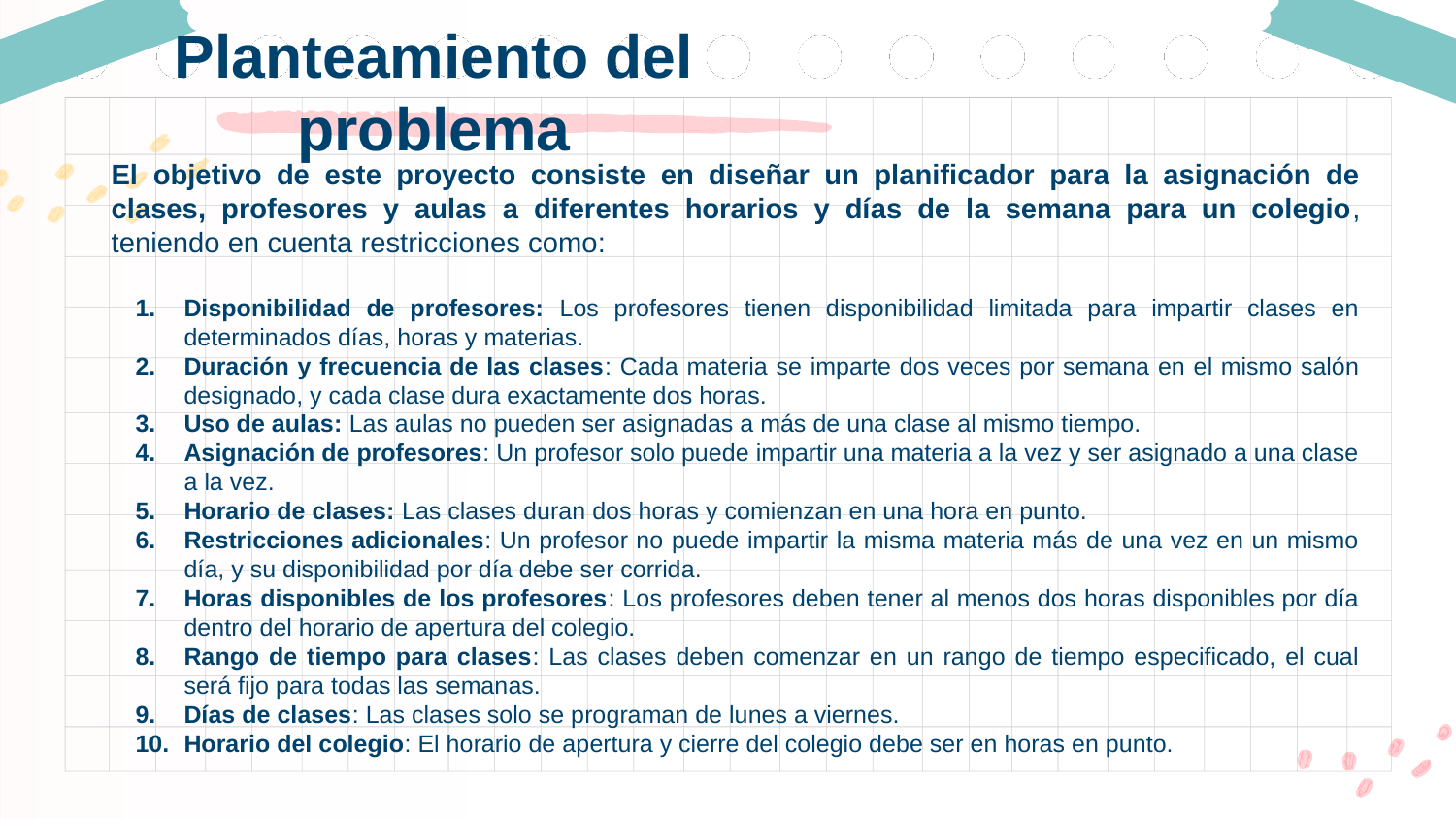

# Planteamiento del problema

El objetivo de este proyecto consiste en diseñar un planificador para la asignación de clases, profesores y aulas a diferentes horarios y días de la semana para un colegio, teniendo en cuenta restricciones como:

Disponibilidad de profesores: Los profesores tienen disponibilidad limitada para impartir clases en determinados días, horas y materias.
Duración y frecuencia de las clases: Cada materia se imparte dos veces por semana en el mismo salón designado, y cada clase dura exactamente dos horas.
Uso de aulas: Las aulas no pueden ser asignadas a más de una clase al mismo tiempo.
Asignación de profesores: Un profesor solo puede impartir una materia a la vez y ser asignado a una clase a la vez.
Horario de clases: Las clases duran dos horas y comienzan en una hora en punto.
Restricciones adicionales: Un profesor no puede impartir la misma materia más de una vez en un mismo día, y su disponibilidad por día debe ser corrida.
Horas disponibles de los profesores: Los profesores deben tener al menos dos horas disponibles por día dentro del horario de apertura del colegio.
Rango de tiempo para clases: Las clases deben comenzar en un rango de tiempo especificado, el cual será fijo para todas las semanas.
Días de clases: Las clases solo se programan de lunes a viernes.
Horario del colegio: El horario de apertura y cierre del colegio debe ser en horas en punto.